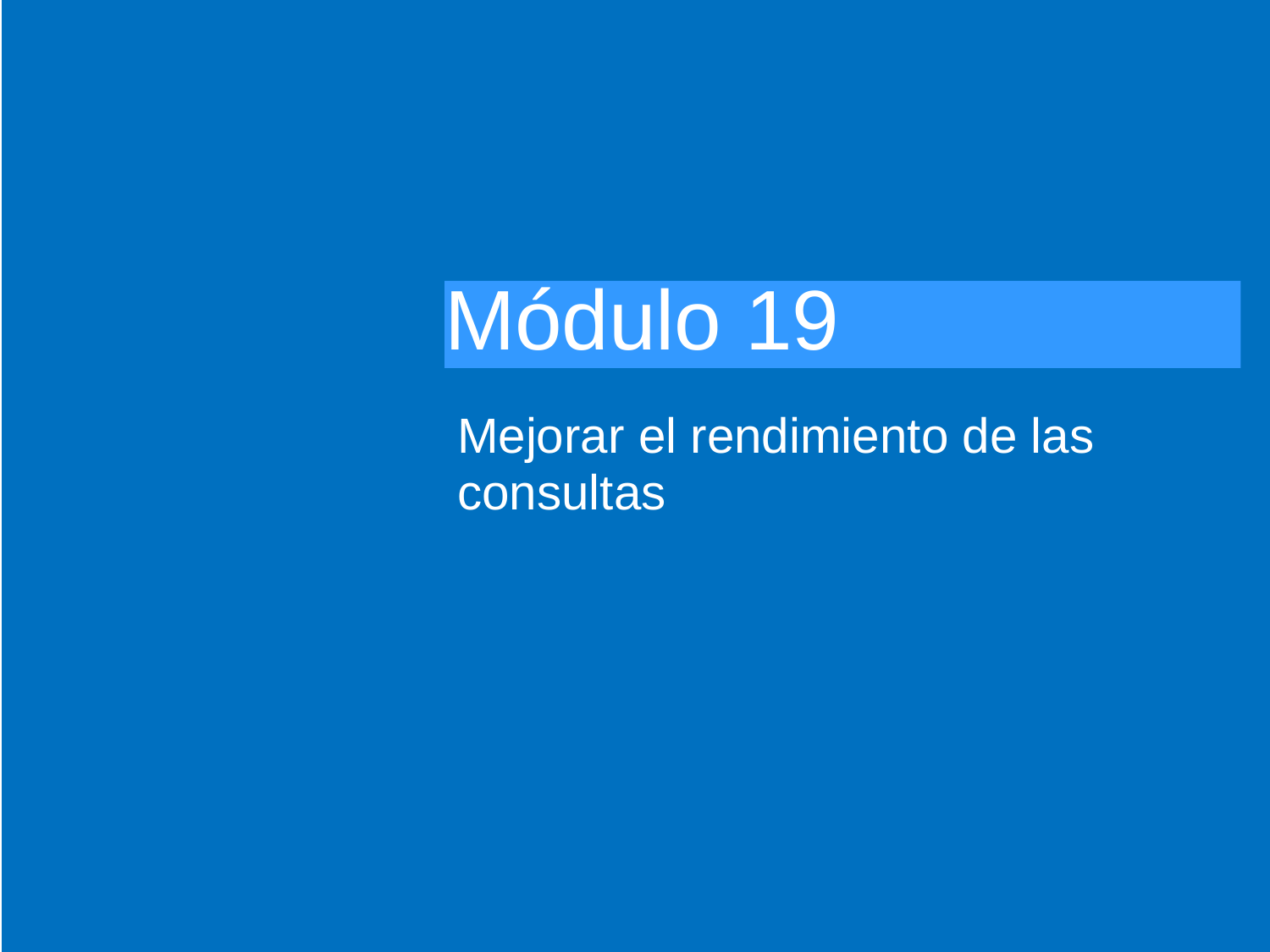

# Módulo 19
Mejorar el rendimiento de las consultas